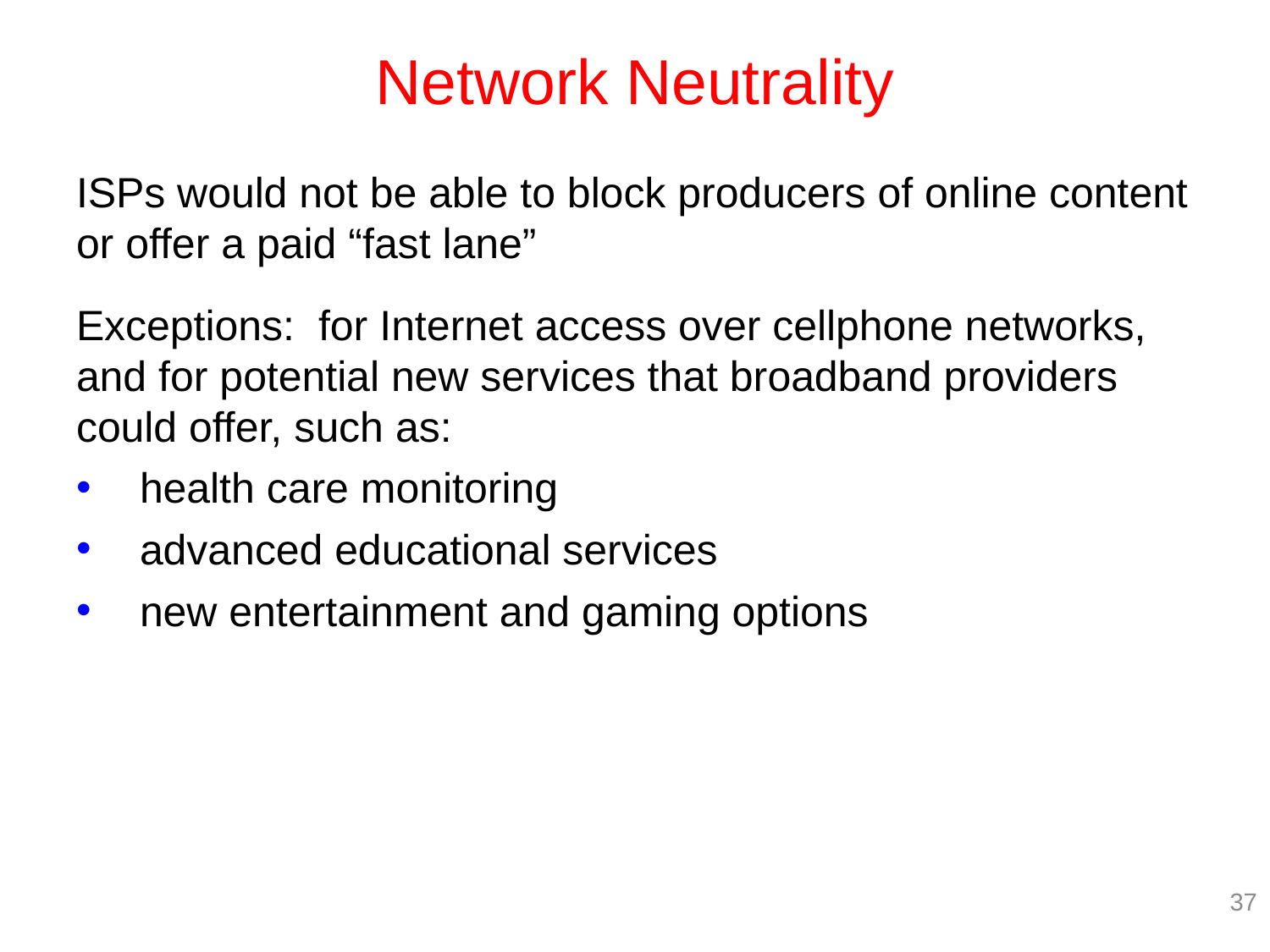

# Network Neutrality
ISPs would not be able to block producers of online content or offer a paid “fast lane”
Exceptions:  for Internet access over cellphone networks, and for potential new services that broadband providers could offer, such as:
health care monitoring
advanced educational services
new entertainment and gaming options
37